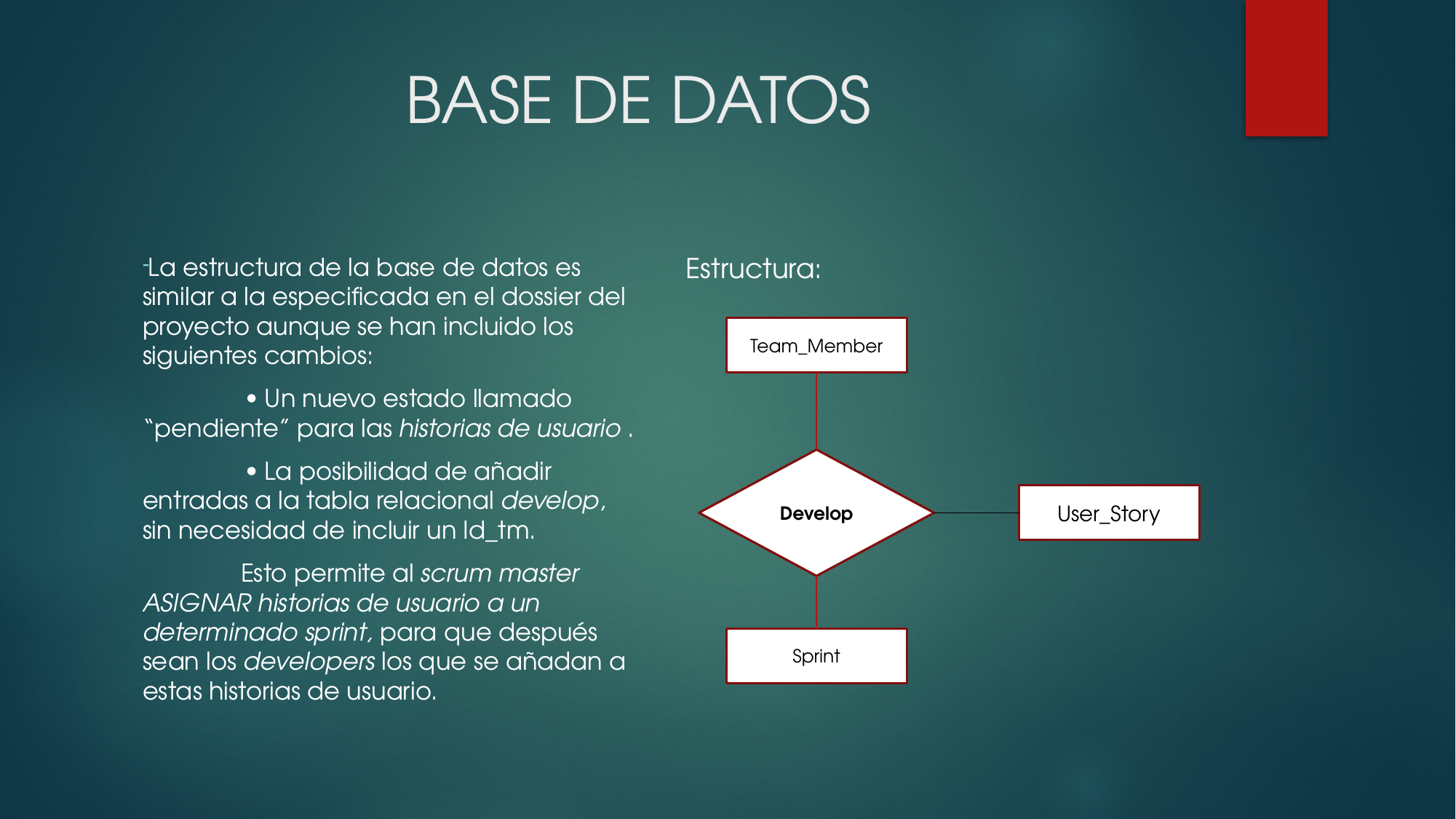

# BASE DE DATOS
Estructura:
La estructura de la base de datos es similar a la especificada en el dossier del proyecto aunque se han incluido los siguientes cambios:
	 • Un nuevo estado llamado “pendiente” para las historias de usuario .
	 • La posibilidad de añadir entradas a la tabla relacional develop,  sin necesidad de incluir un Id_tm.
	Esto permite al scrum master ASIGNAR historias de usuario a un  determinado sprint, para que después sean los developers los que se añadan a estas historias de usuario.
Team_Member
Develop
User_Story
Sprint